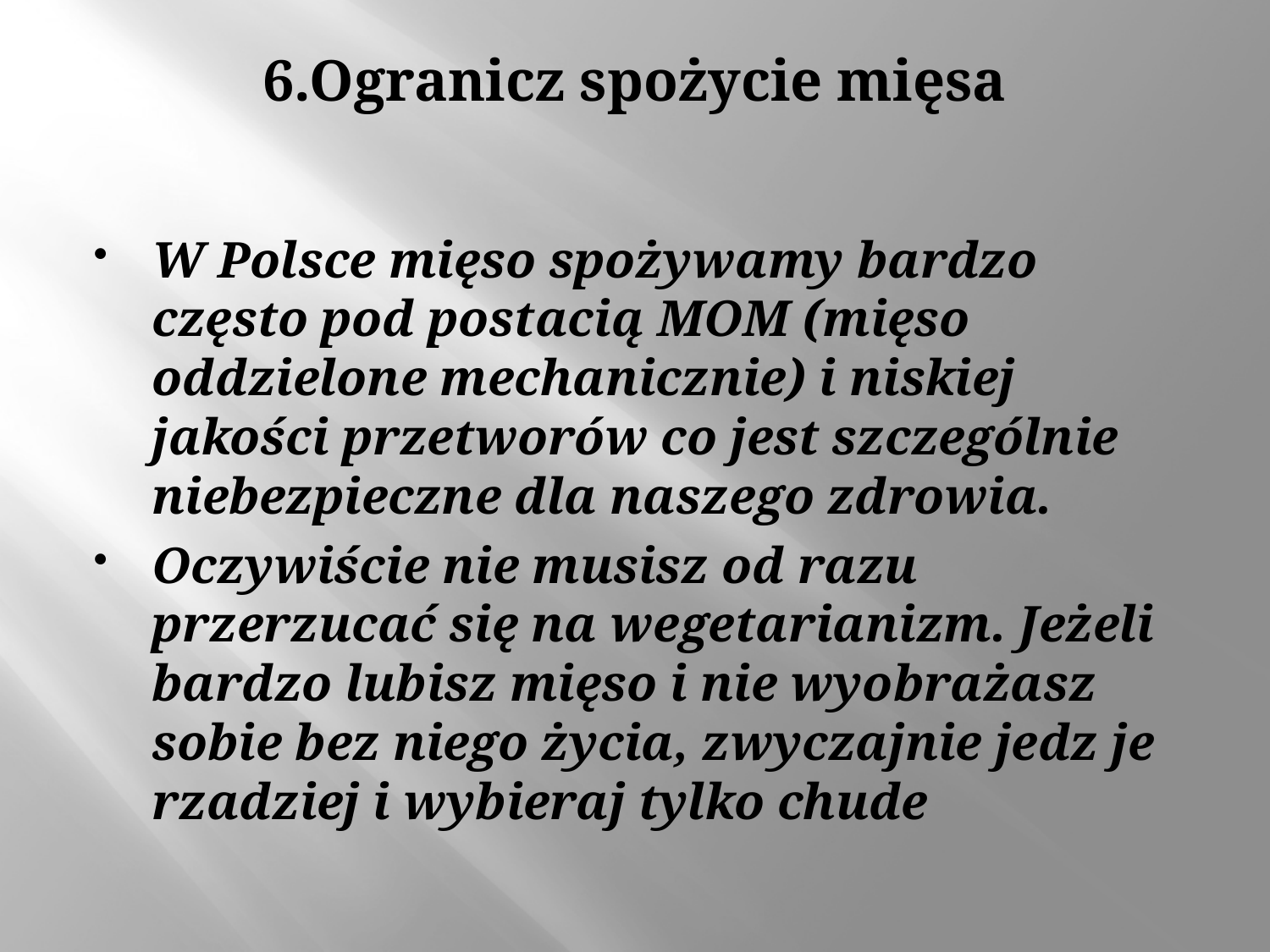

# 6.Ogranicz spożycie mięsa
W Polsce mięso spożywamy bardzo często pod postacią MOM (mięso oddzielone mechanicznie) i niskiej jakości przetworów co jest szczególnie niebezpieczne dla naszego zdrowia.
Oczywiście nie musisz od razu przerzucać się na wegetarianizm. Jeżeli bardzo lubisz mięso i nie wyobrażasz sobie bez niego życia, zwyczajnie jedz je rzadziej i wybieraj tylko chude